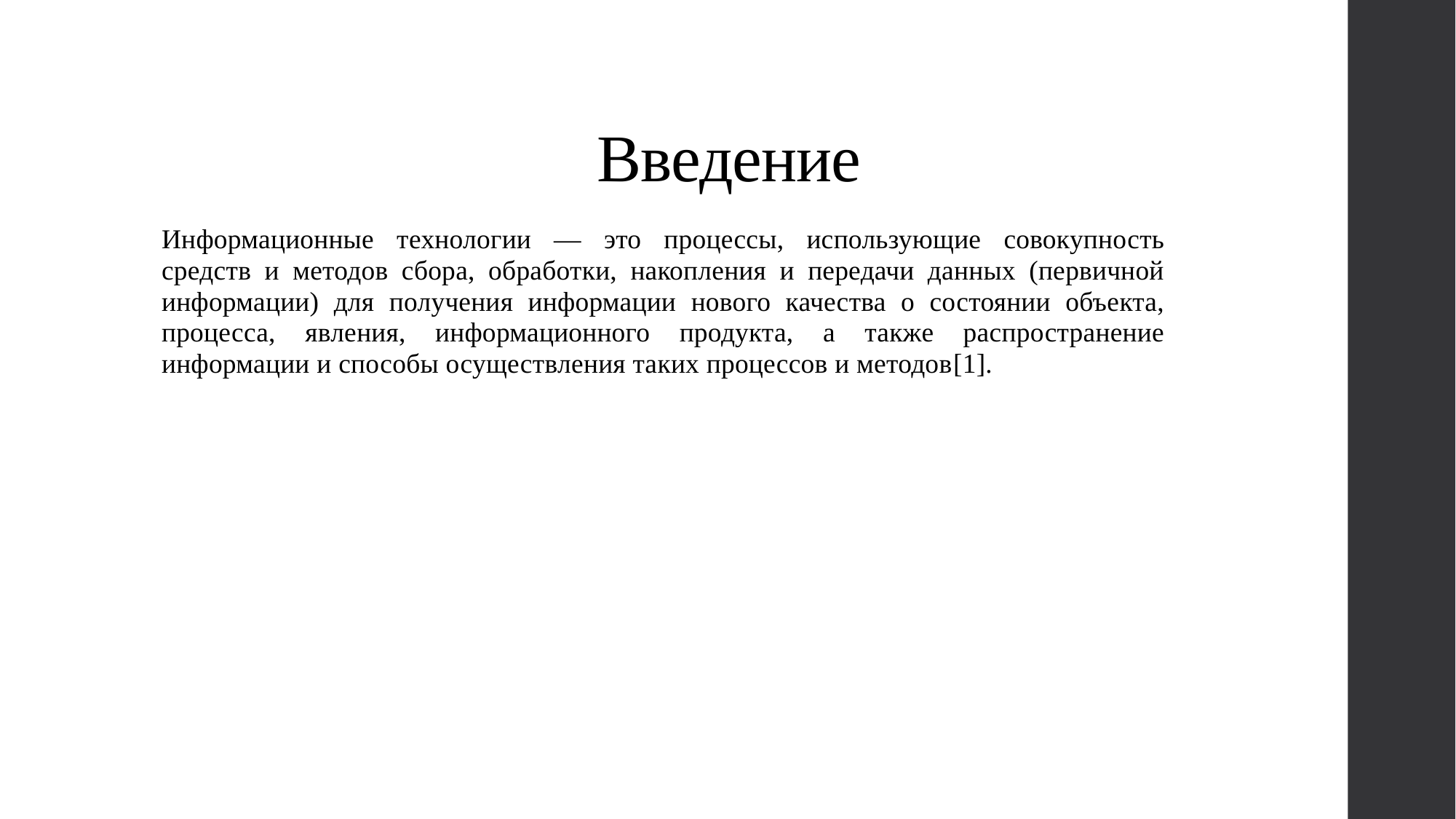

# Введение
Информационные технологии — это процессы, использующие совокупность средств и методов сбора, обработки, накопления и передачи данных (первичной информации) для получения информации нового качества о состоянии объекта, процесса, явления, информационного продукта, а также распространение информации и способы осуществления таких процессов и методов[1].